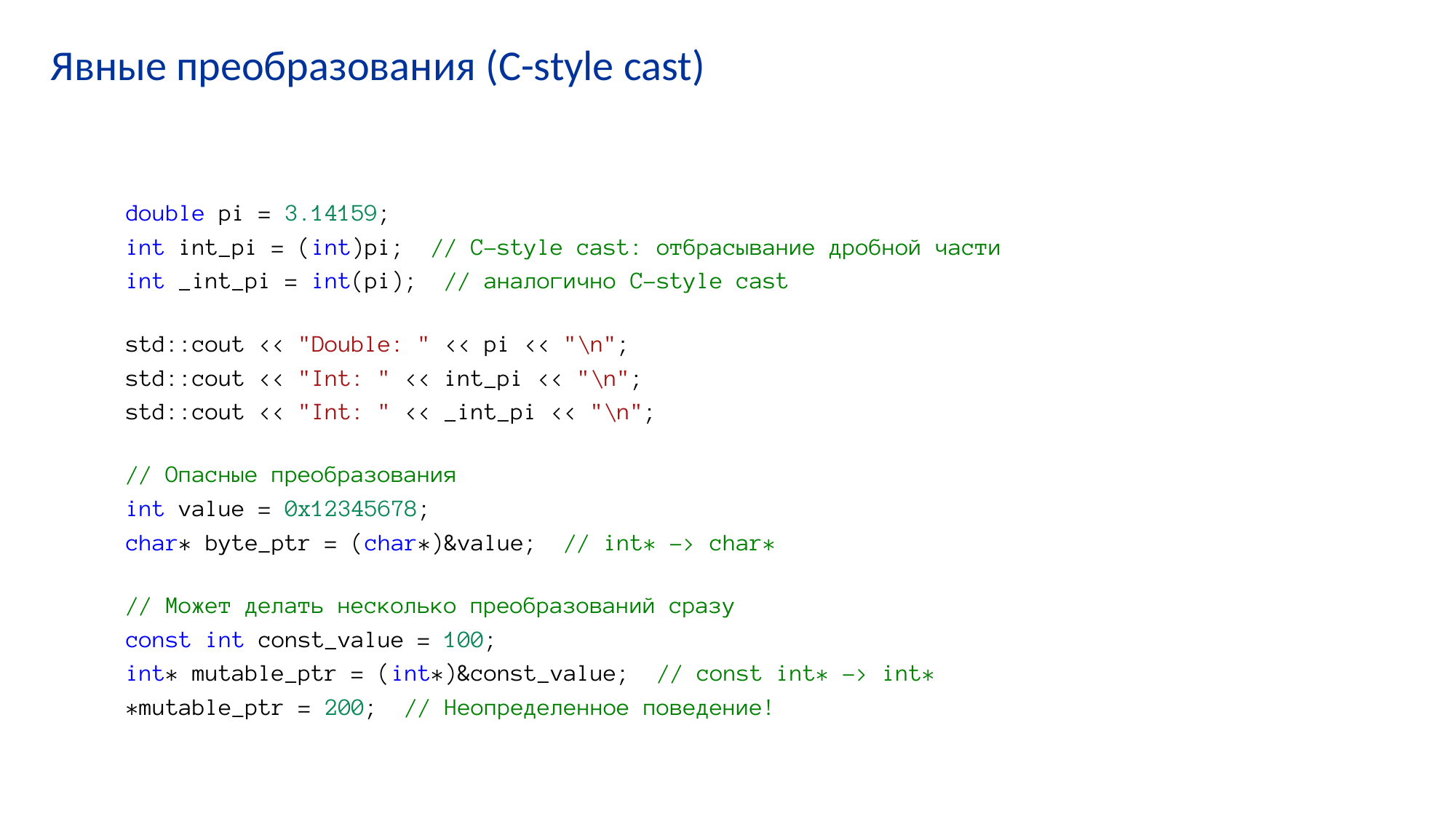

# Явные преобразования (C-style cast)
double pi = 3.14159;
int int_pi = (int)pi;  // C-style cast: отбрасывание дробной части
int _int_pi = int(pi);  // аналогично C-style cast
std::cout << "Double: " << pi << "\n";
std::cout << "Int: " << int_pi << "\n";
std::cout << "Int: " << _int_pi << "\n";
// Опасные преобразования
int value = 0x12345678;
char* byte_ptr = (char*)&value;  // int* -> char*
// Может делать несколько преобразований сразу
const int const_value = 100;
int* mutable_ptr = (int*)&const_value;  // const int* -> int*
*mutable_ptr = 200;  // Неопределенное поведение!